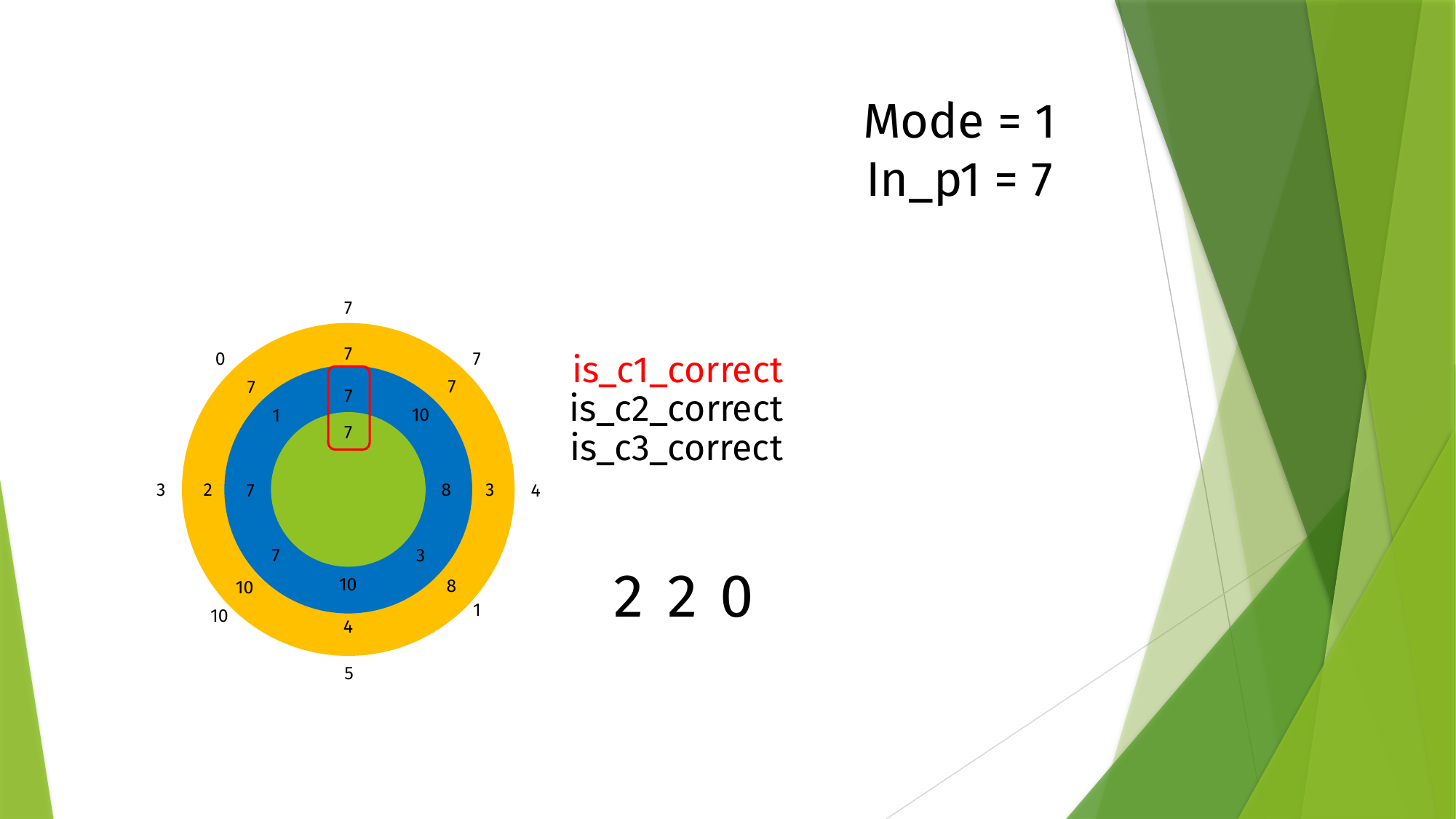

#
Mode = 1
In_p1 = 7
7
0
7
3
4
1
10
5

7
7
7
2
3
8
10
4
is_c1_correct
is_c2_correct
is_c3_correct

7
10
1
8
7
7
3
10
7
2
2
0